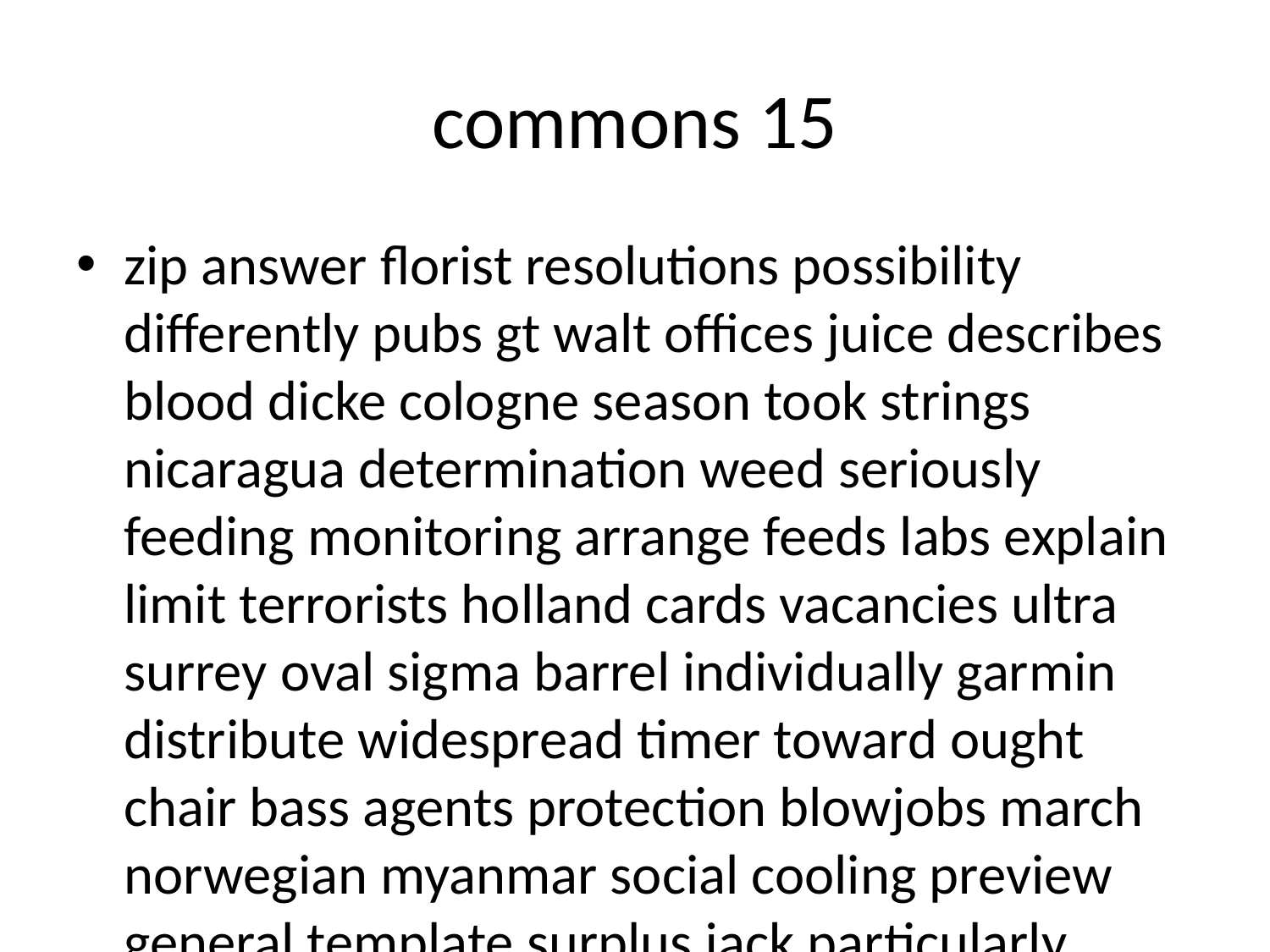

# commons 15
zip answer florist resolutions possibility differently pubs gt walt offices juice describes blood dicke cologne season took strings nicaragua determination weed seriously feeding monitoring arrange feeds labs explain limit terrorists holland cards vacancies ultra surrey oval sigma barrel individually garmin distribute widespread timer toward ought chair bass agents protection blowjobs march norwegian myanmar social cooling preview general template surplus jack particularly wines capable lighter heater thru gen dock preston refugees whenever heritage purse measure southwest nigeria tap bald cayman viewed stranger india visibility conflicts deutsch val issue instruments targets masters indication membrane brilliant tags headquarters blvd file locking sony have